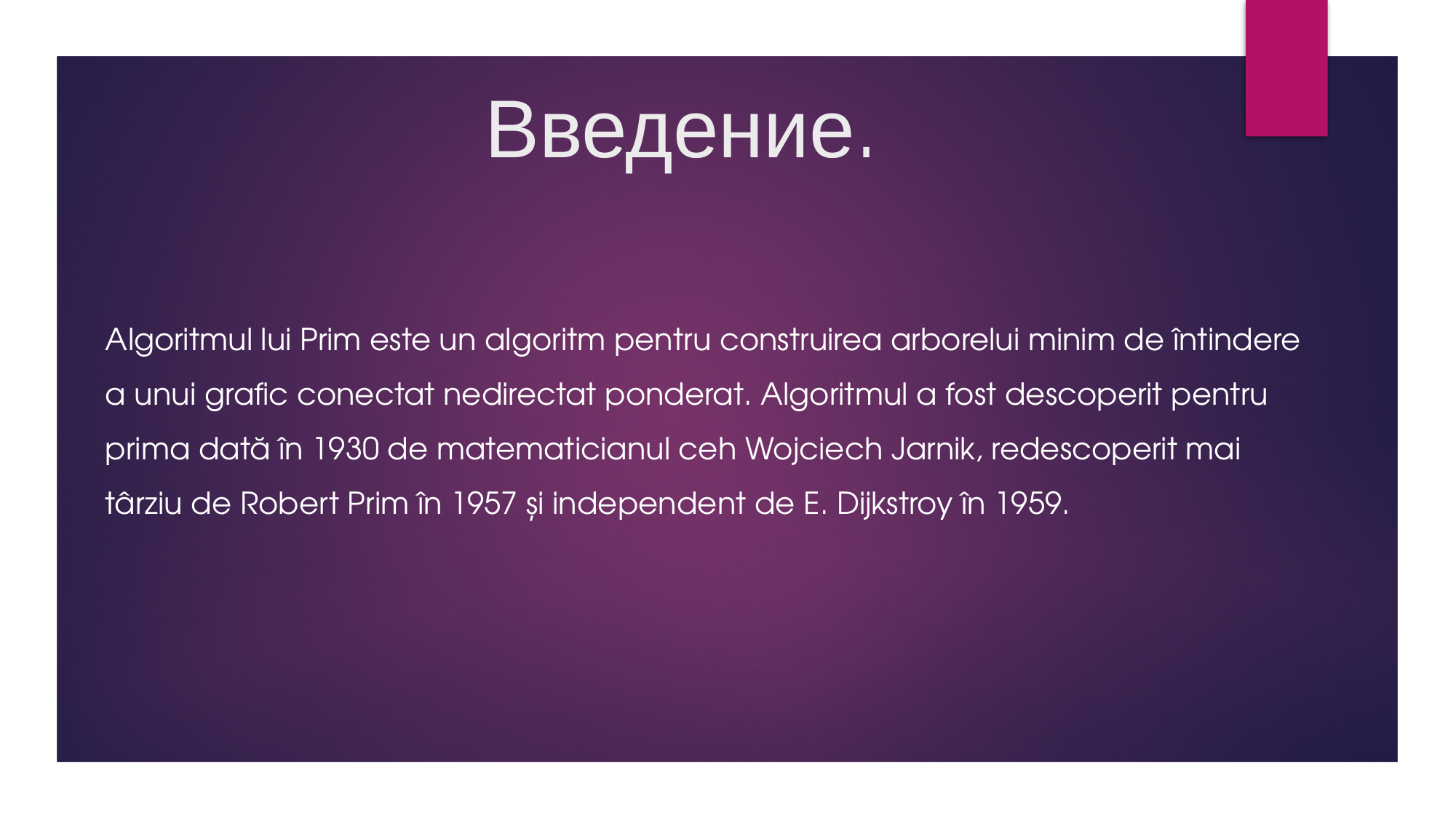

# Введение.
Algoritmul lui Prim este un algoritm pentru construirea arborelui minim de întindere a unui grafic conectat nedirectat ponderat. Algoritmul a fost descoperit pentru prima dată în 1930 de matematicianul ceh Wojciech Jarnik, redescoperit mai târziu de Robert Prim în 1957 și independent de E. Dijkstroy în 1959.